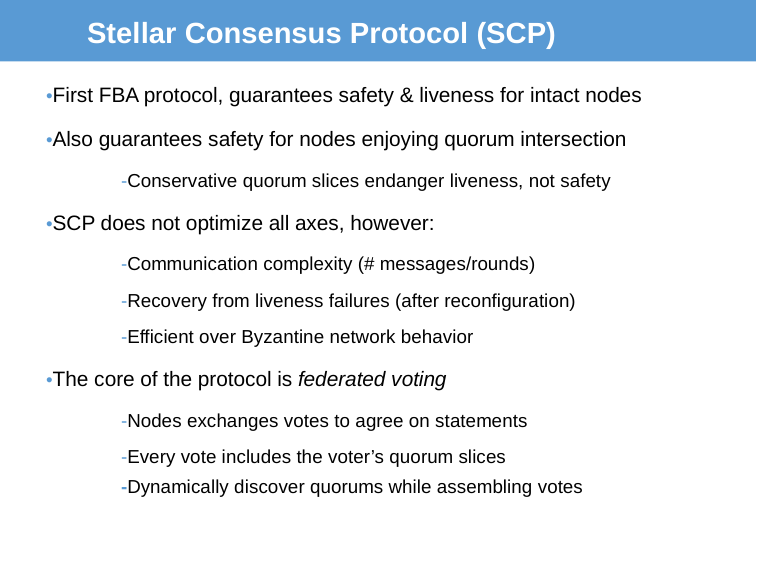

# Stellar Consensus Protocol (SCP)
•First FBA protocol, guarantees safety & liveness for intact nodes
•Also guarantees safety for nodes enjoying quorum intersection
-Conservative quorum slices endanger liveness, not safety
•SCP does not optimize all axes, however:
-Communication complexity (# messages/rounds)
-Recovery from liveness failures (after reconfiguration)
-Efficient over Byzantine network behavior
•The core of the protocol is federated voting
-Nodes exchanges votes to agree on statements
-Every vote includes the voter’s quorum slices
-Dynamically discover quorums while assembling votes